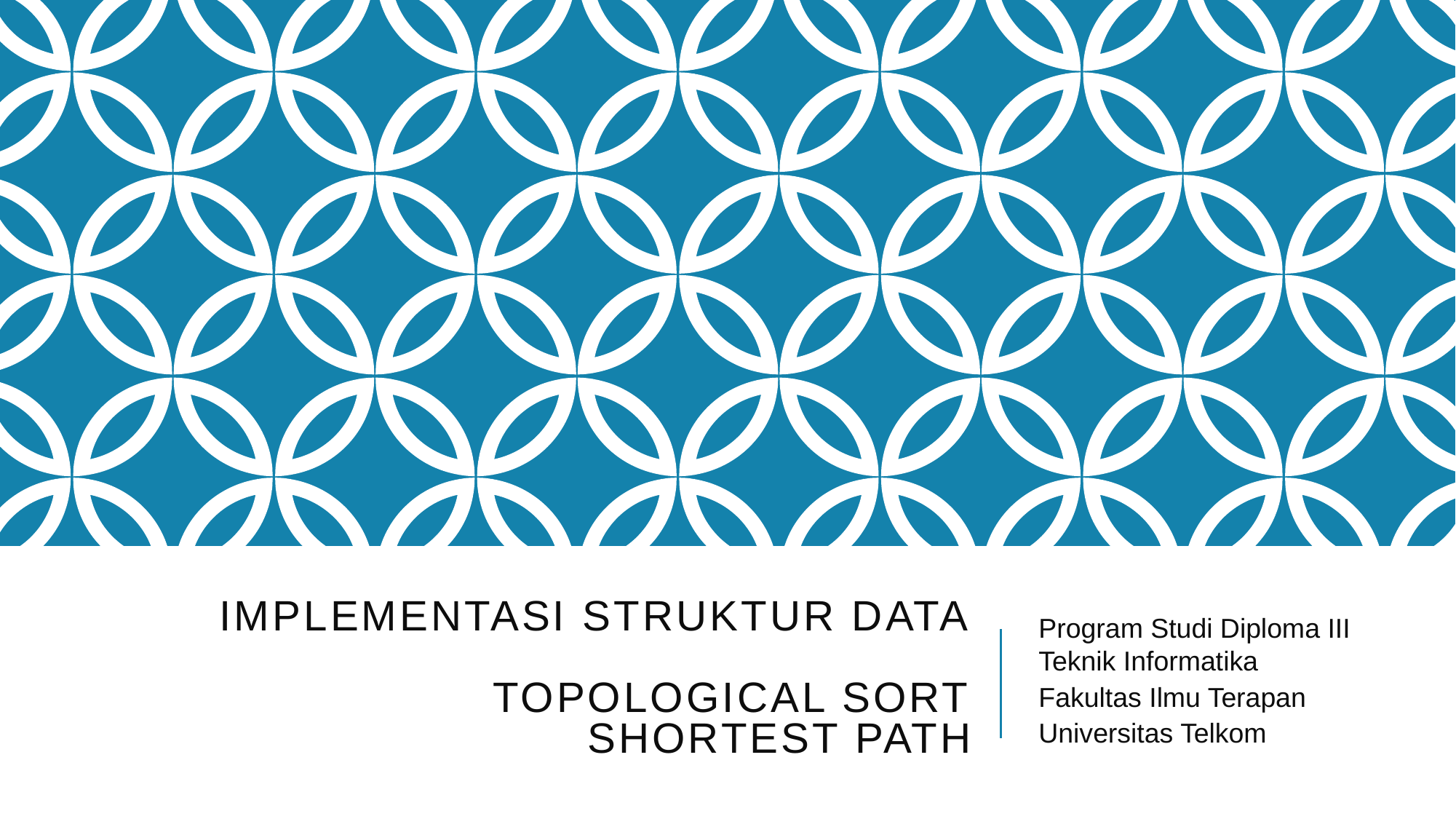

# Implementasi Struktur Data topological sort shortest path
Program Studi Diploma III Teknik Informatika
Fakultas Ilmu Terapan
Universitas Telkom